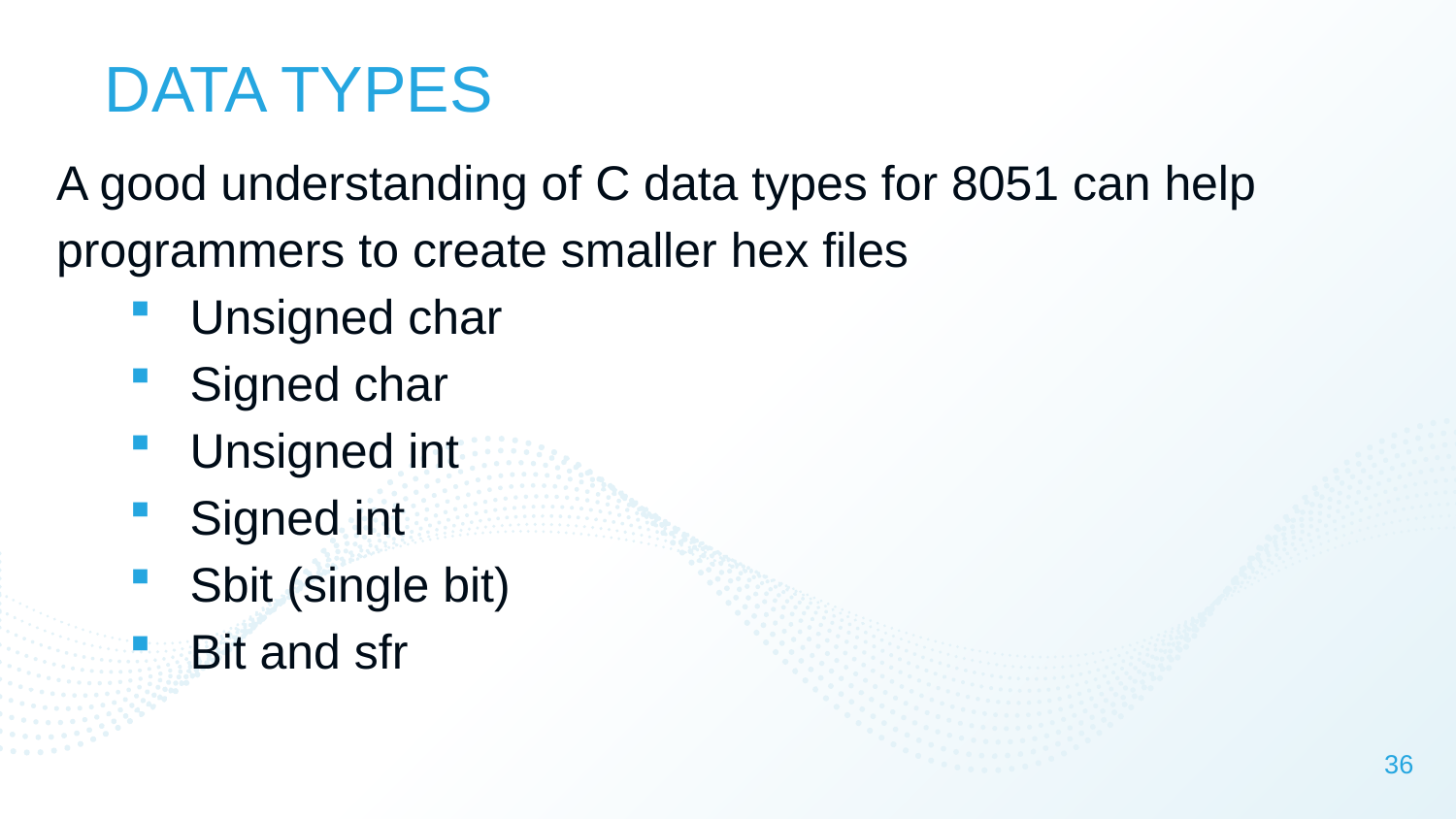

# DATA TYPES
A good understanding of C data types for 8051 can help programmers to create smaller hex files
Unsigned char
Signed char
Unsigned int
Signed int
Sbit (single bit)
Bit and sfr
36